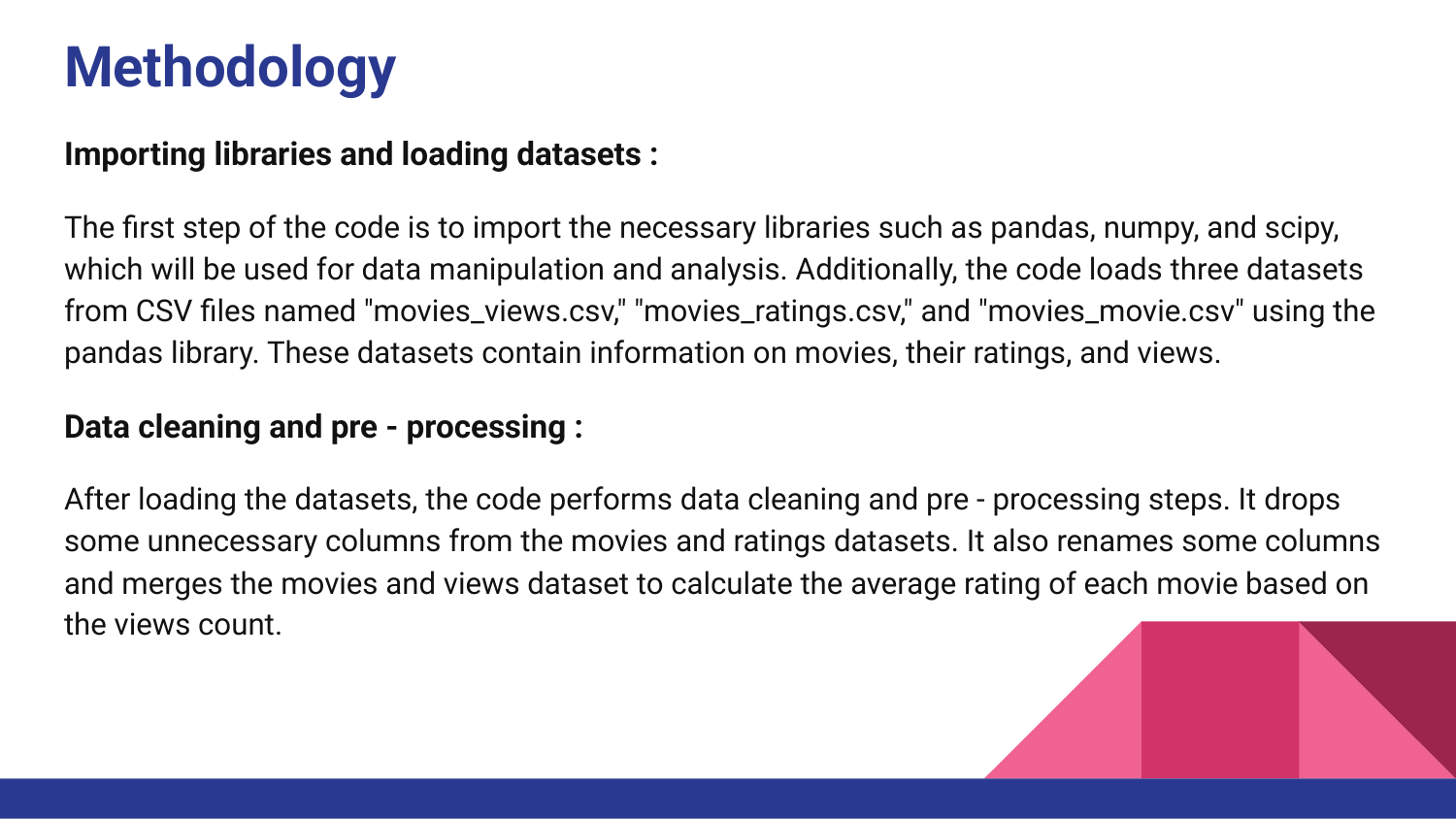

# Methodology
Importing libraries and loading datasets :
The first step of the code is to import the necessary libraries such as pandas, numpy, and scipy, which will be used for data manipulation and analysis. Additionally, the code loads three datasets from CSV files named "movies_views.csv," "movies_ratings.csv," and "movies_movie.csv" using the pandas library. These datasets contain information on movies, their ratings, and views.
Data cleaning and pre - processing :
After loading the datasets, the code performs data cleaning and pre - processing steps. It drops some unnecessary columns from the movies and ratings datasets. It also renames some columns and merges the movies and views dataset to calculate the average rating of each movie based on the views count.